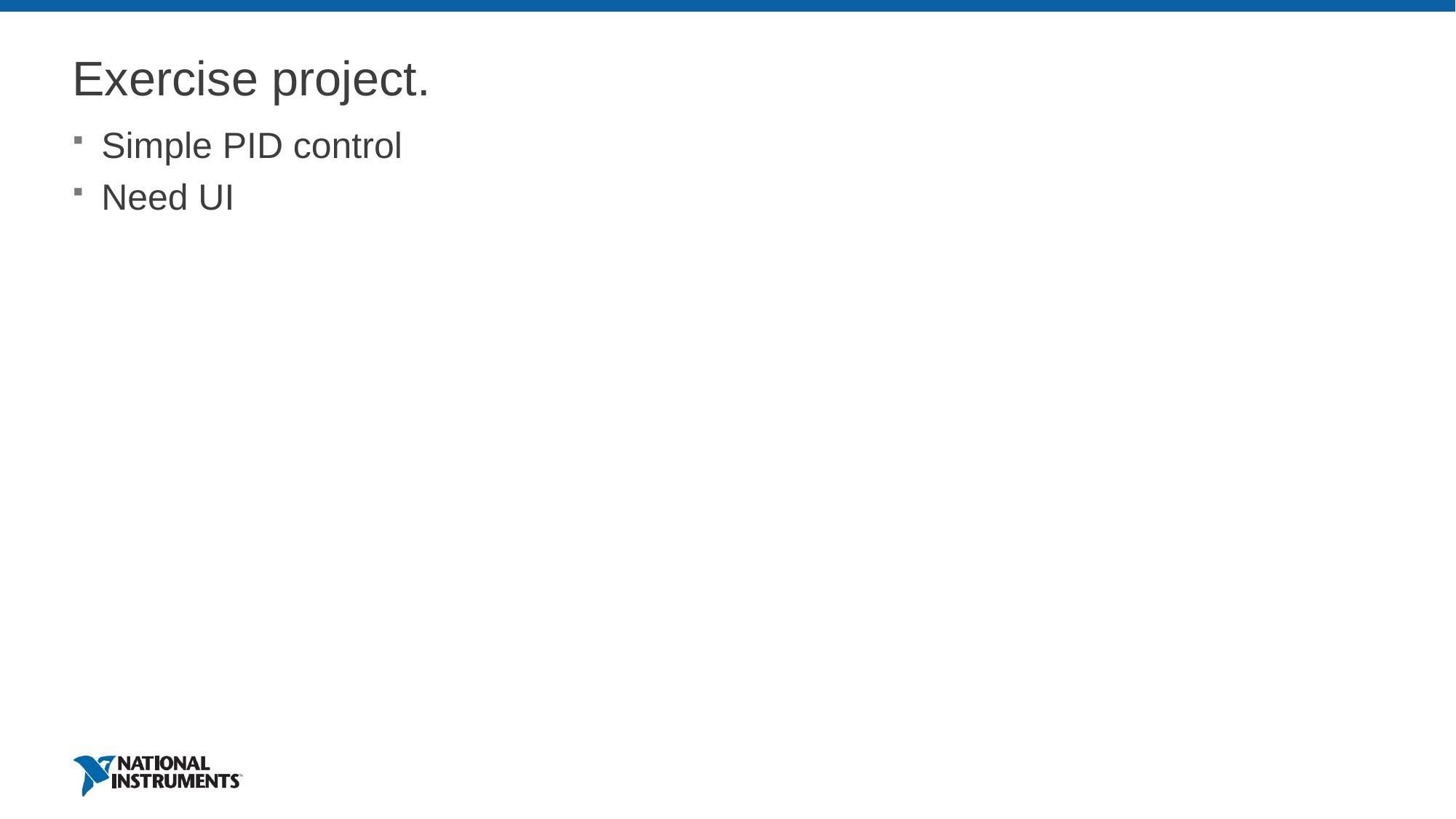

# Exercise project.
Simple PID control
Need UI